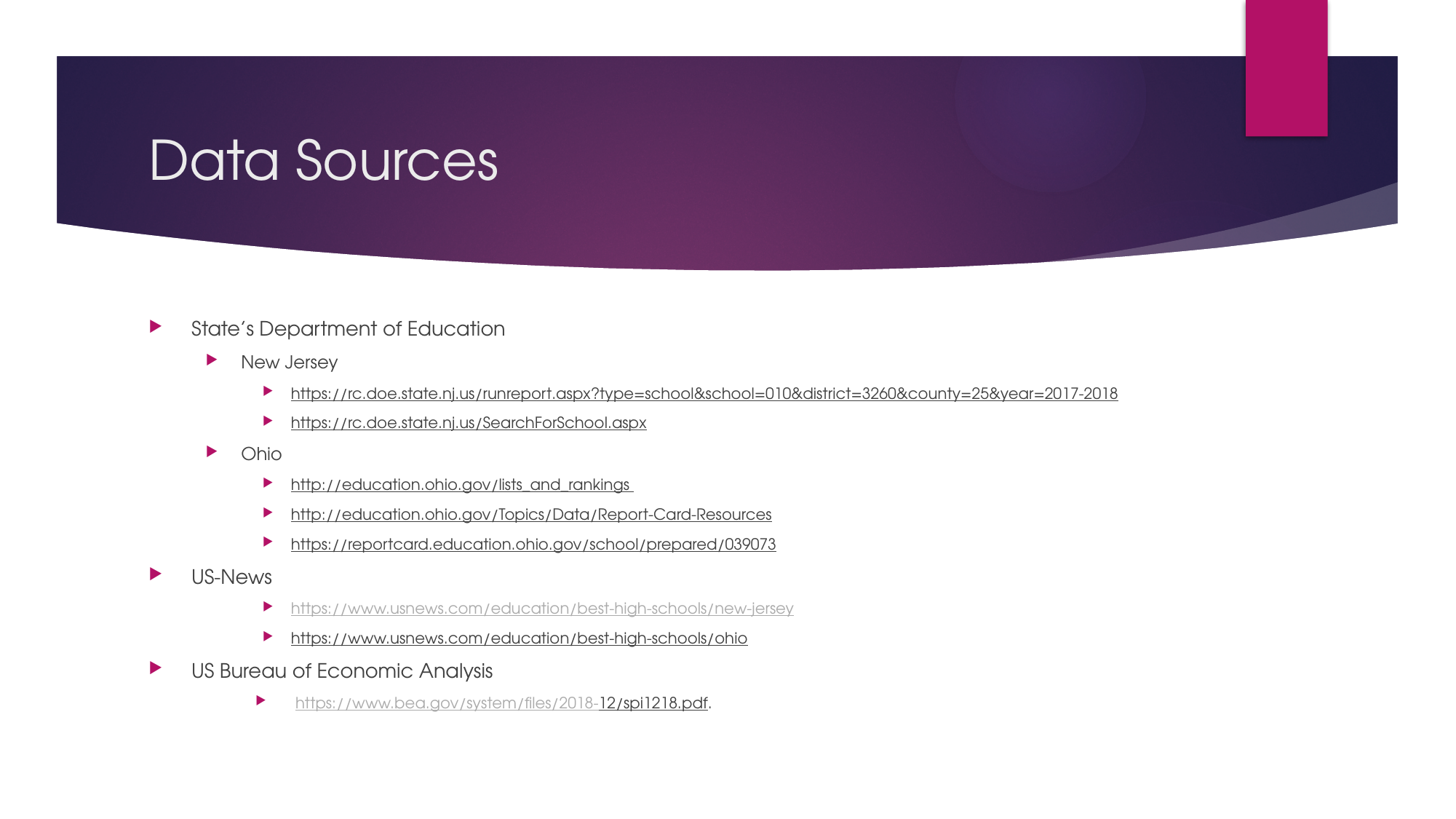

# Data Sources
State’s Department of Education
New Jersey
https://rc.doe.state.nj.us/runreport.aspx?type=school&school=010&district=3260&county=25&year=2017-2018
https://rc.doe.state.nj.us/SearchForSchool.aspx
Ohio
http://education.ohio.gov/lists_and_rankings
http://education.ohio.gov/Topics/Data/Report-Card-Resources
https://reportcard.education.ohio.gov/school/prepared/039073
US-News
https://www.usnews.com/education/best-high-schools/new-jersey
https://www.usnews.com/education/best-high-schools/ohio
US Bureau of Economic Analysis
 https://www.bea.gov/system/files/2018-12/spi1218.pdf.